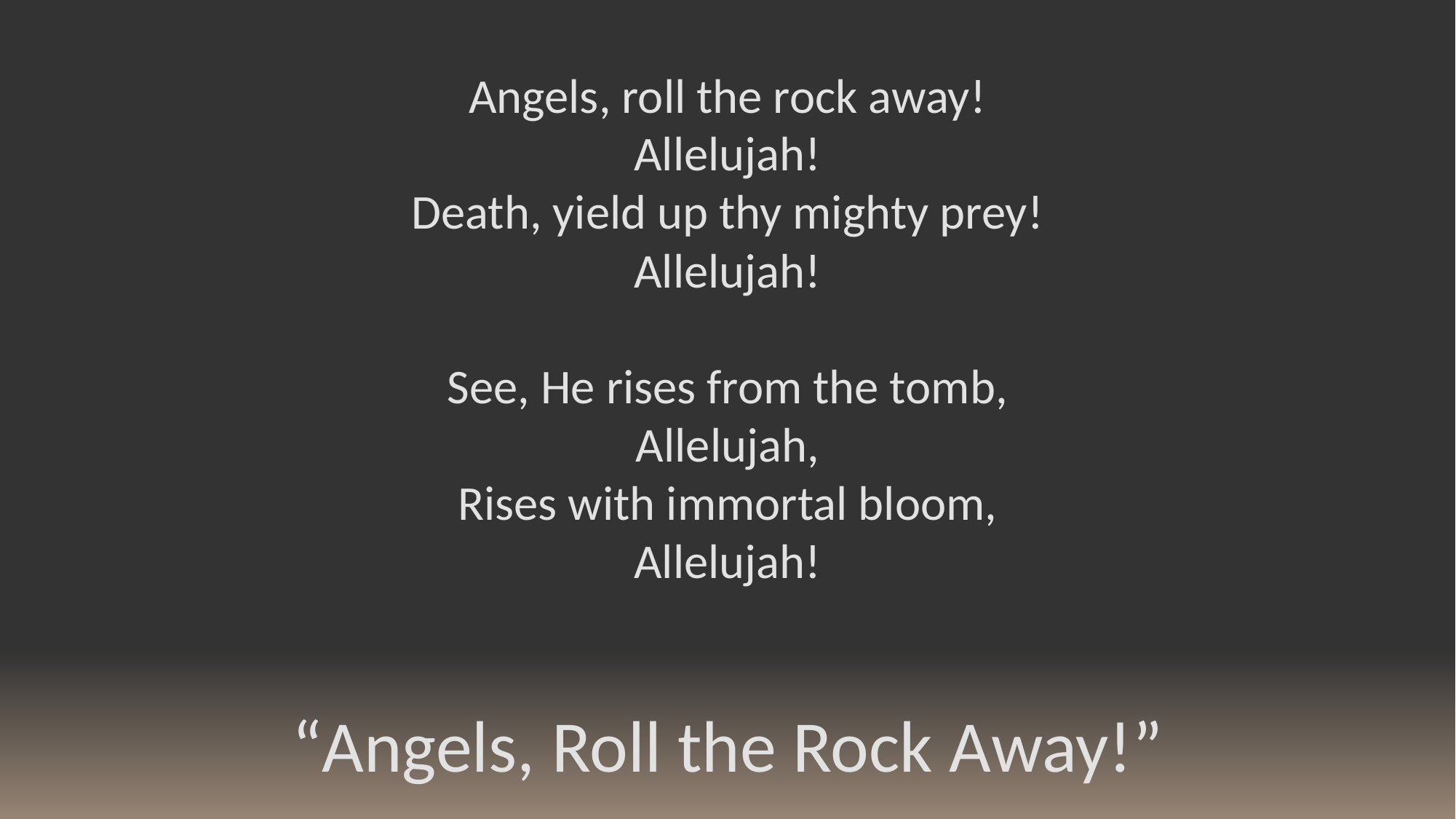

Angels, roll the rock away!
Allelujah!
Death, yield up thy mighty prey!
Allelujah!

See, He rises from the tomb,
Allelujah,
Rises with immortal bloom,
Allelujah!

“Angels, Roll the Rock Away!”